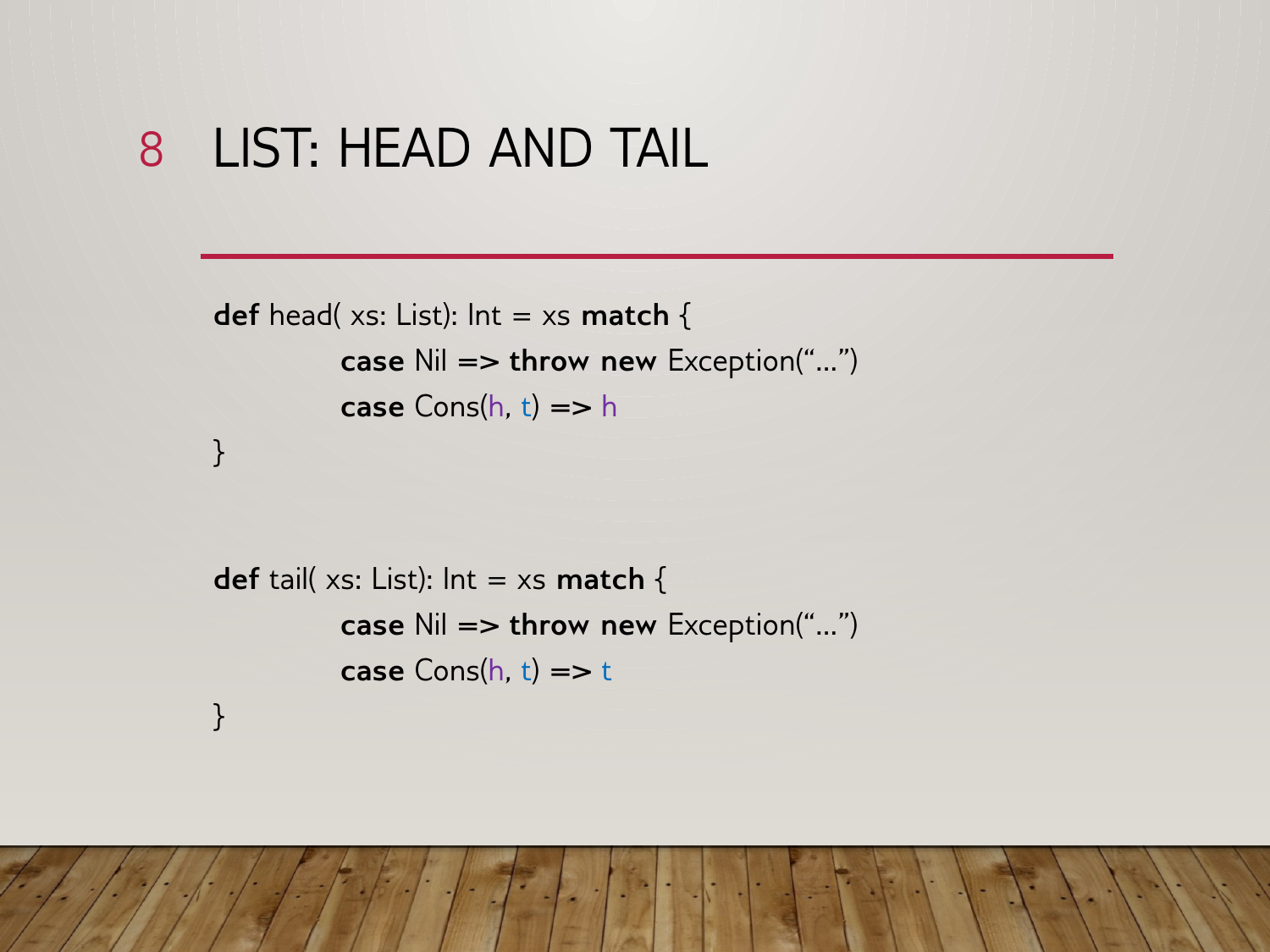

8
# List: head and tail
def head( xs: List): Int = xs match {
	case Nil => throw new Exception(“…”)
	case Cons(h, t) => h
}

def tail( xs: List): Int = xs match {
	case Nil => throw new Exception(“…”)
	case Cons(h, t) => t
}